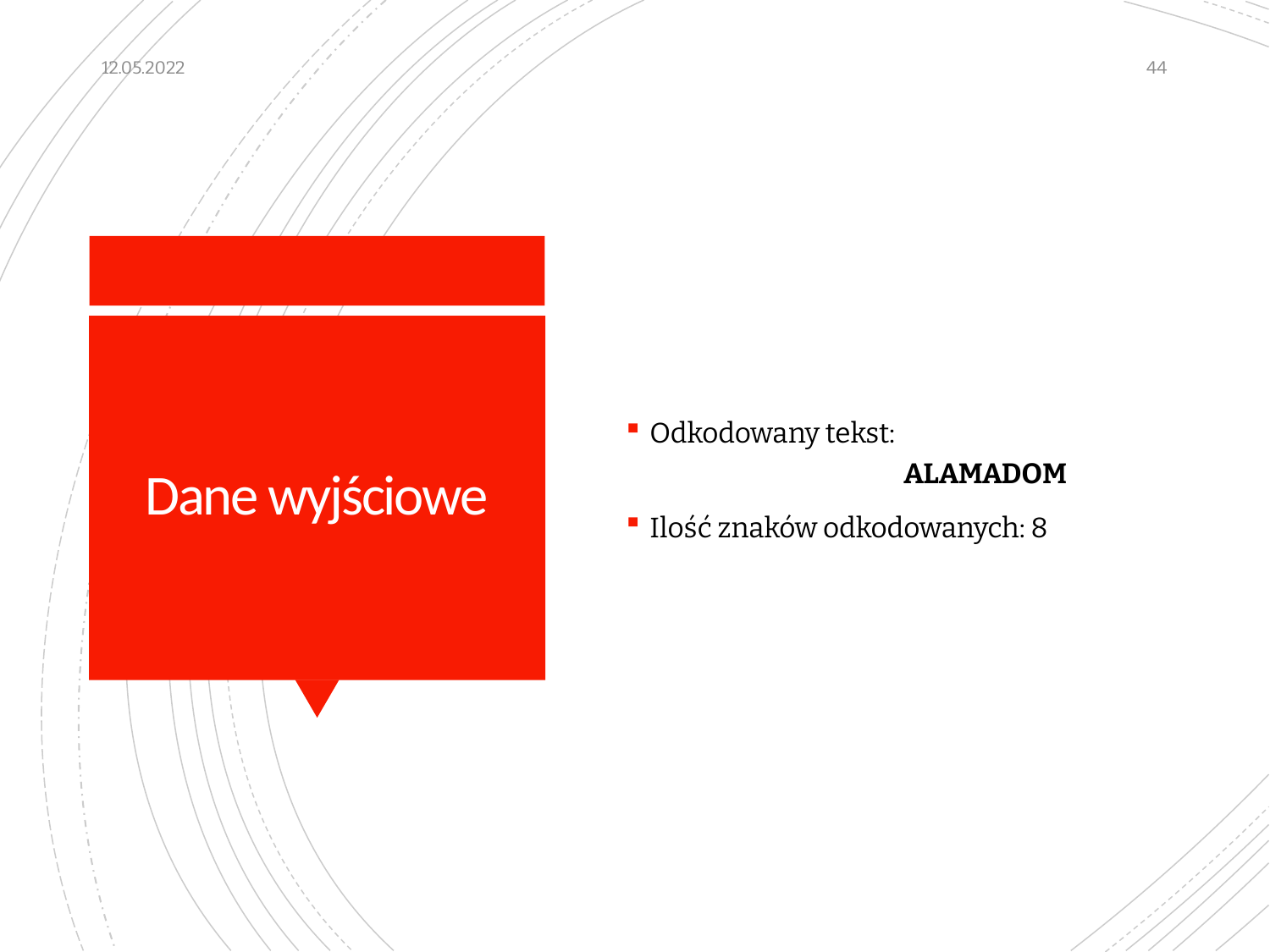

12.05.2022
44
Odkodowany tekst:
		ALAMADOM
Ilość znaków odkodowanych: 8
# Dane wyjściowe